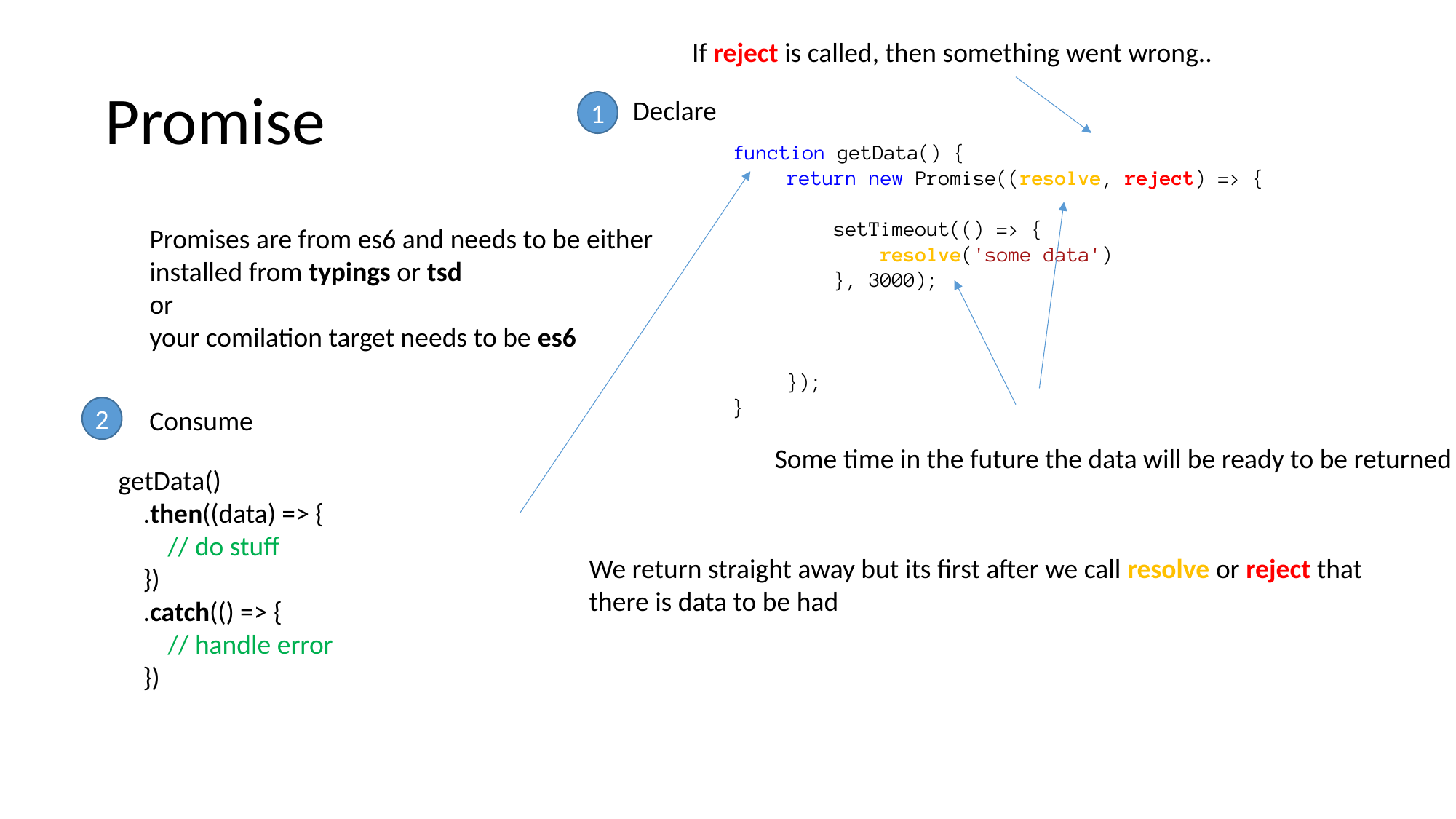

If reject is called, then something went wrong..
# Promise

Declare
1

function getData() {
return new Promise((resolve, reject) => {

    setTimeout(() => {
        resolve('some data')
    }, 3000);

});
}

Promises are from es6 and needs to be either
installed from typings or tsd
or
your comilation target needs to be es6

2

Consume
Some time in the future the data will be ready to be returned
getData()
    .then((data) => {
        // do stuff
    })
    .catch(() => {
        // handle error
    })
We return straight away but its first after we call resolve or reject that
there is data to be had